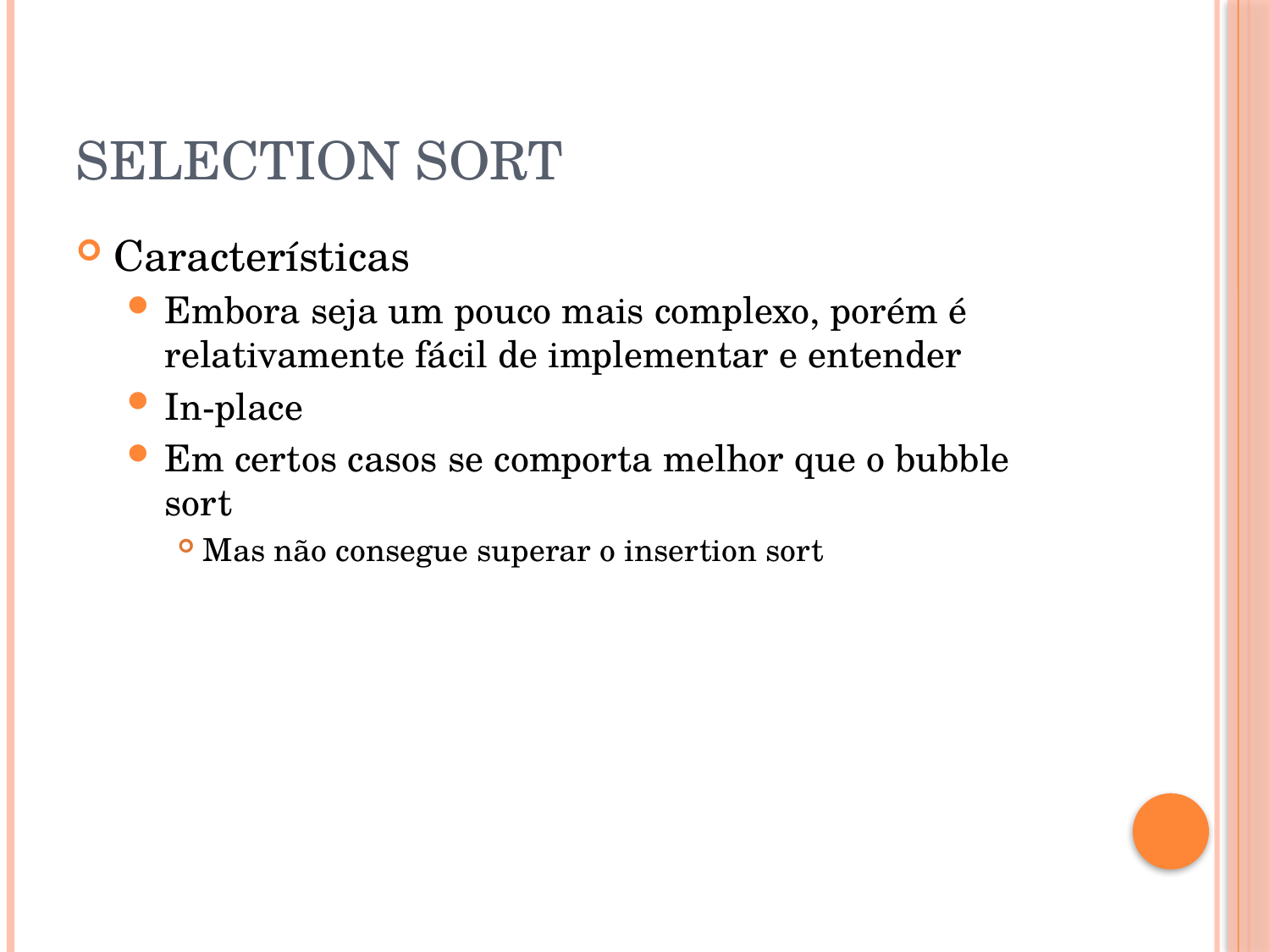

# Selection Sort
Características
Embora seja um pouco mais complexo, porém é relativamente fácil de implementar e entender
In-place
Em certos casos se comporta melhor que o bubble sort
Mas não consegue superar o insertion sort